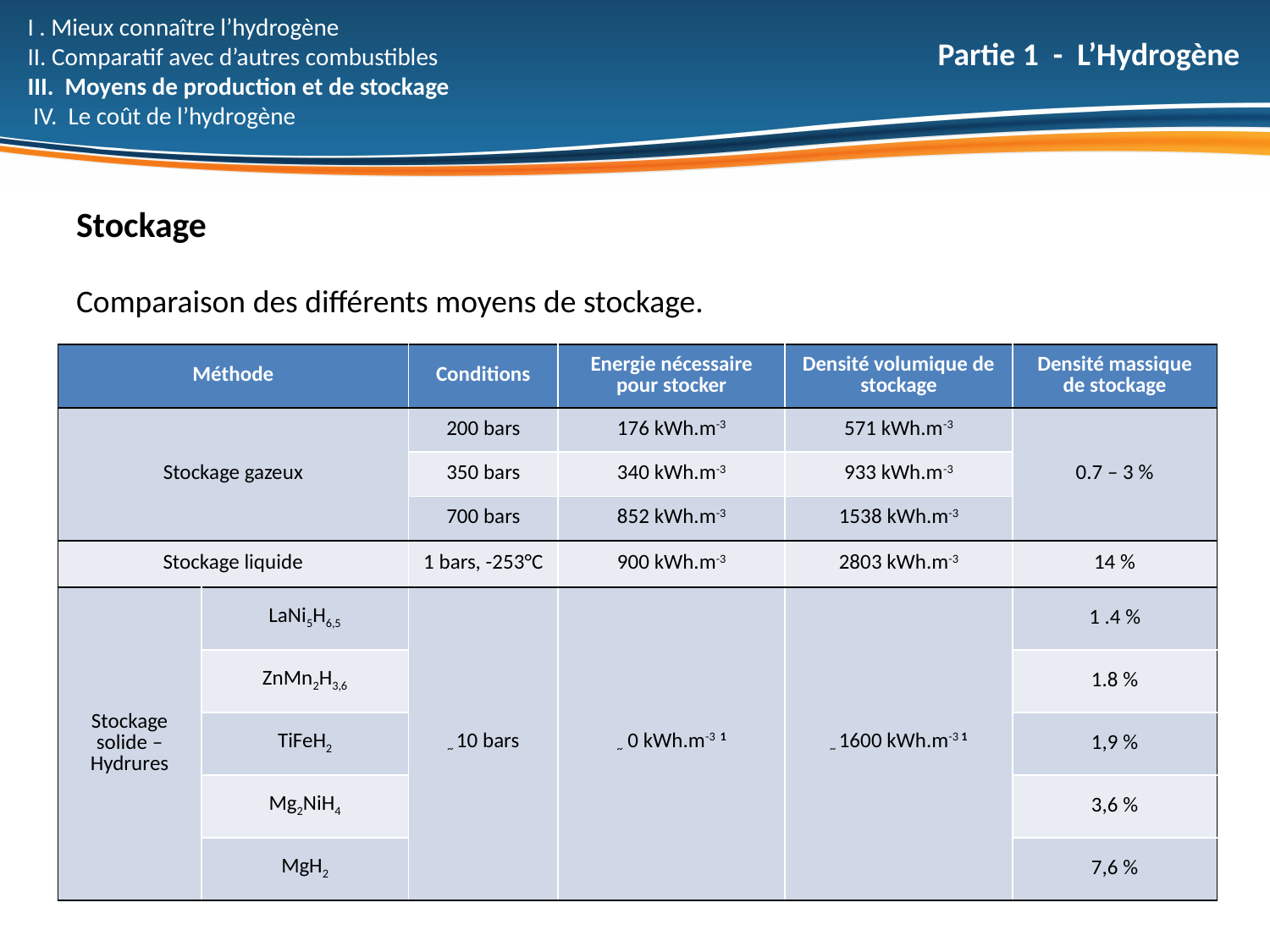

Partie 1  -  L’Hydrogène
# I . Mieux connaître l’hydrogène II. Comparatif avec d’autres combustibles III.  Moyens de production et de stockage IV.  Le coût de l’hydrogène
Stockage

Comparaison des différents moyens de stockage.

| Méthode |  | Conditions | Energie nécessaire pour stocker | Densité volumique de stockage | Densité massique de stockage |
| --- | --- | --- | --- | --- | --- |
| Stockage gazeux |  | 200 bars | 176 kWh.m-3 | 571 kWh.m-3 | 0.7 – 3 % |
|  |  | 350 bars | 340 kWh.m-3 | 933 kWh.m-3 |  |
|  |  | 700 bars | 852 kWh.m-3 | 1538 kWh.m-3 |  |
| Stockage liquide |  | 1 bars, -253°C | 900 kWh.m-3 | 2803 kWh.m-3 | 14 % |
| Stockage solide – Hydrures | LaNi5H6,5 | ~ 10 bars | ~ 0 kWh.m-3 1 | ~ 1600 kWh.m-3 1 | 1 .4 % |
|  | ZnMn2H3,6 |  |  |  | 1.8 % |
|  | TiFeH2 |  |  |  | 1,9 % |
|  | Mg2NiH4 |  |  |  | 3,6 % |
|  | MgH2 |  |  |  | 7,6 % |